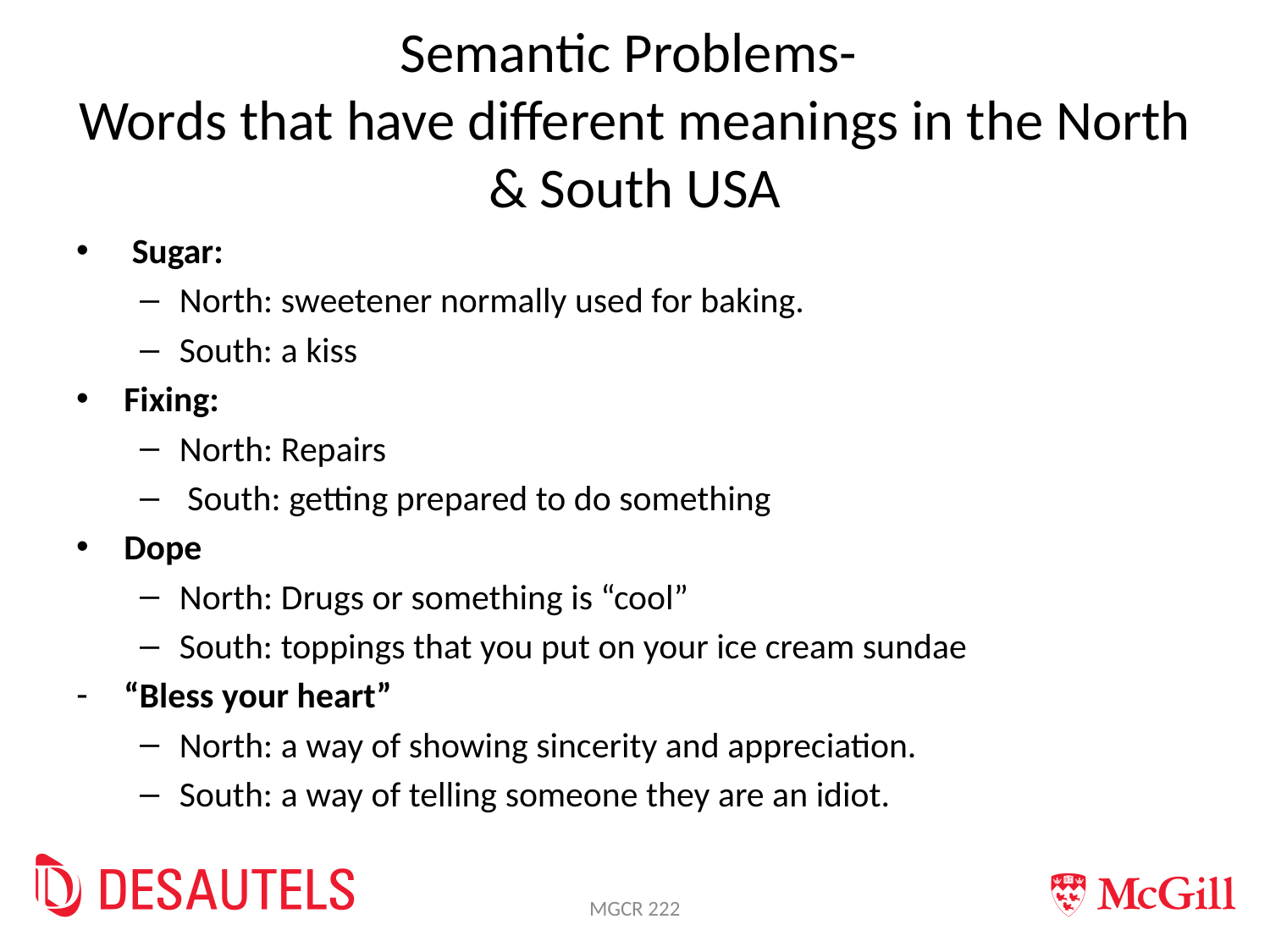

# Semantic Problems- Words that have different meanings in the North & South USA
 Sugar:
North: sweetener normally used for baking.
South: a kiss
Fixing:
North: Repairs
 South: getting prepared to do something
Dope
North: Drugs or something is “cool”
South: toppings that you put on your ice cream sundae
“Bless your heart”
North: a way of showing sincerity and appreciation.
South: a way of telling someone they are an idiot.

MGCR 222